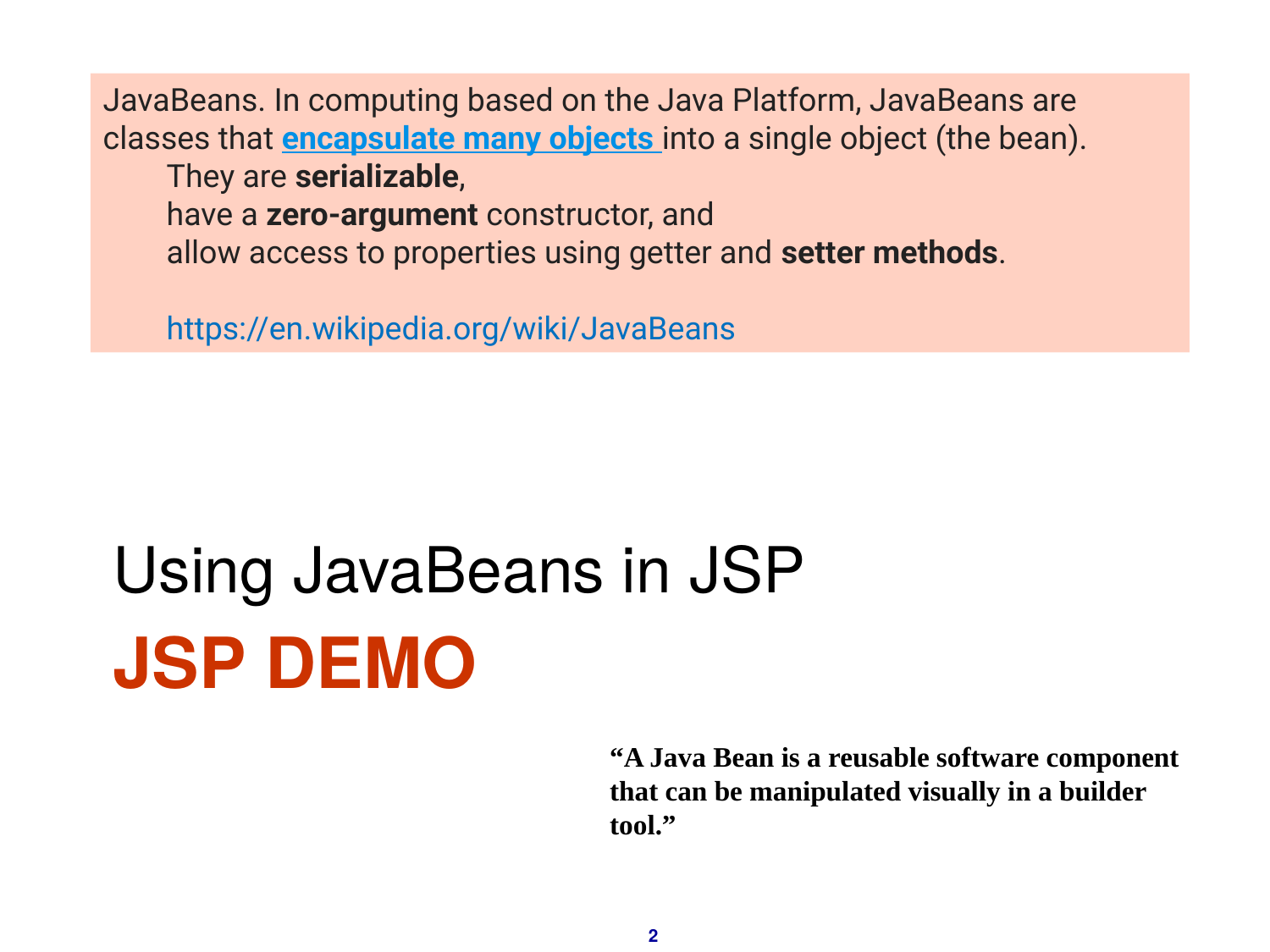

JavaBeans. In computing based on the Java Platform, JavaBeans are classes that encapsulate many objects into a single object (the bean).
They are serializable,
have a zero-argument constructor, and
allow access to properties using getter and setter methods.

https://en.wikipedia.org/wiki/JavaBeans
Using JavaBeans in JSP
# JSP Demo
“A Java Bean is a reusable software component that can be manipulated visually in a builder tool.”